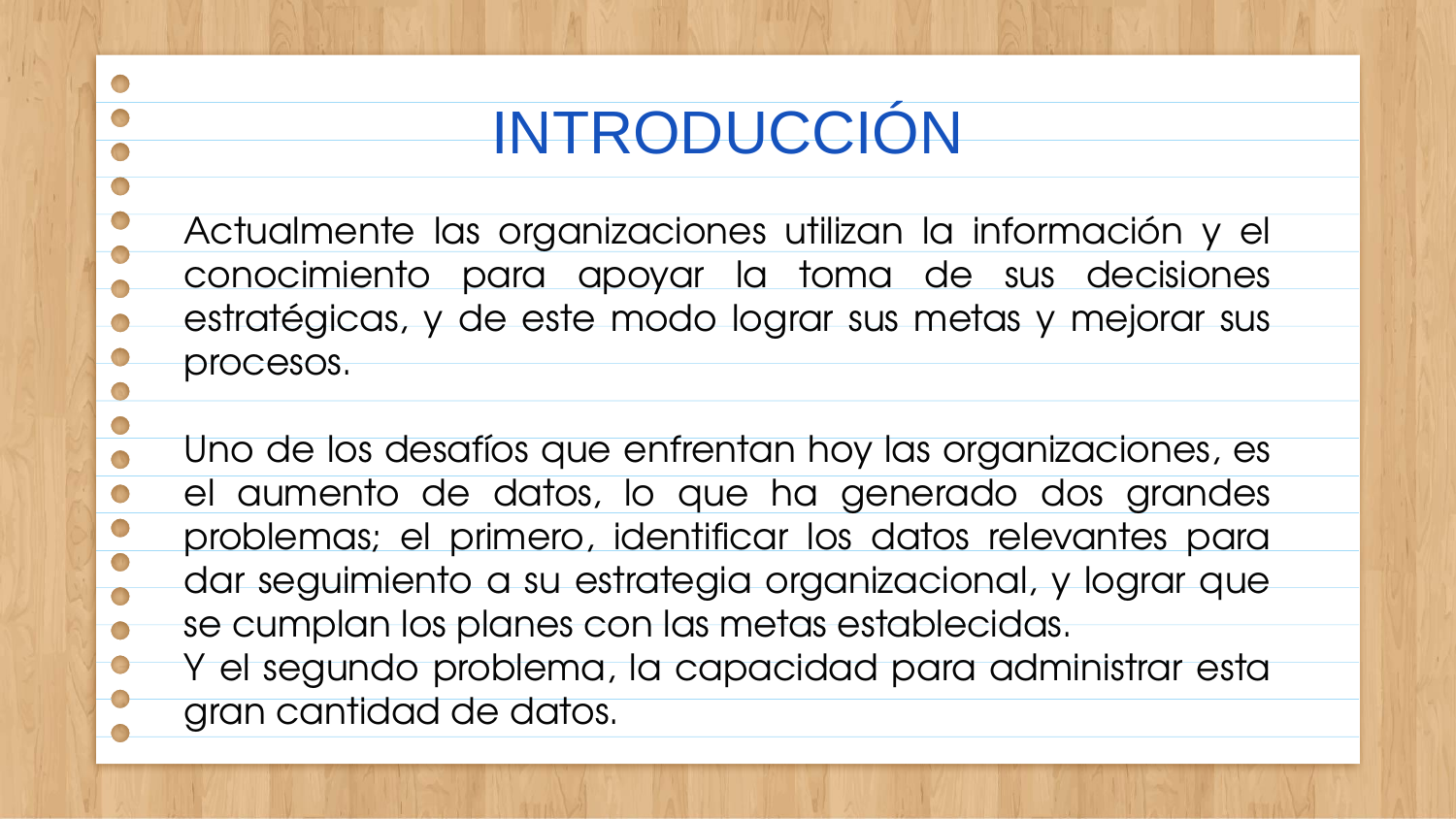

# INTRODUCCIÓN
Actualmente las organizaciones utilizan la información y el conocimiento para apoyar la toma de sus decisiones estratégicas, y de este modo lograr sus metas y mejorar sus procesos.

Uno de los desafíos que enfrentan hoy las organizaciones, es el aumento de datos, lo que ha generado dos grandes problemas; el primero, identificar los datos relevantes para dar seguimiento a su estrategia organizacional, y lograr que se cumplan los planes con las metas establecidas.
Y el segundo problema, la capacidad para administrar esta gran cantidad de datos.